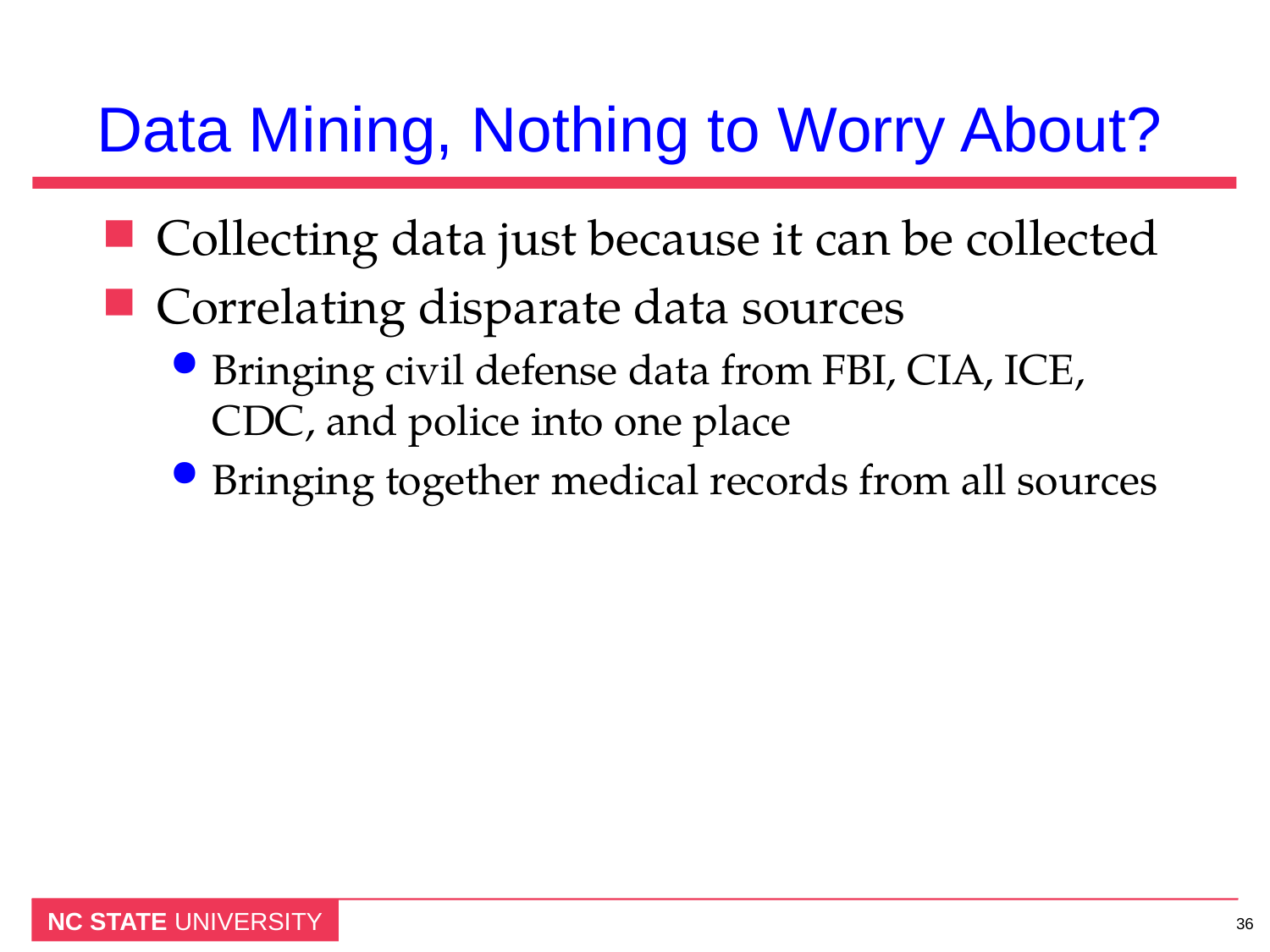

# Data Mining, Nothing to Worry About?
Collecting data just because it can be collected
Correlating disparate data sources
Bringing civil defense data from FBI, CIA, ICE, CDC, and police into one place
Bringing together medical records from all sources